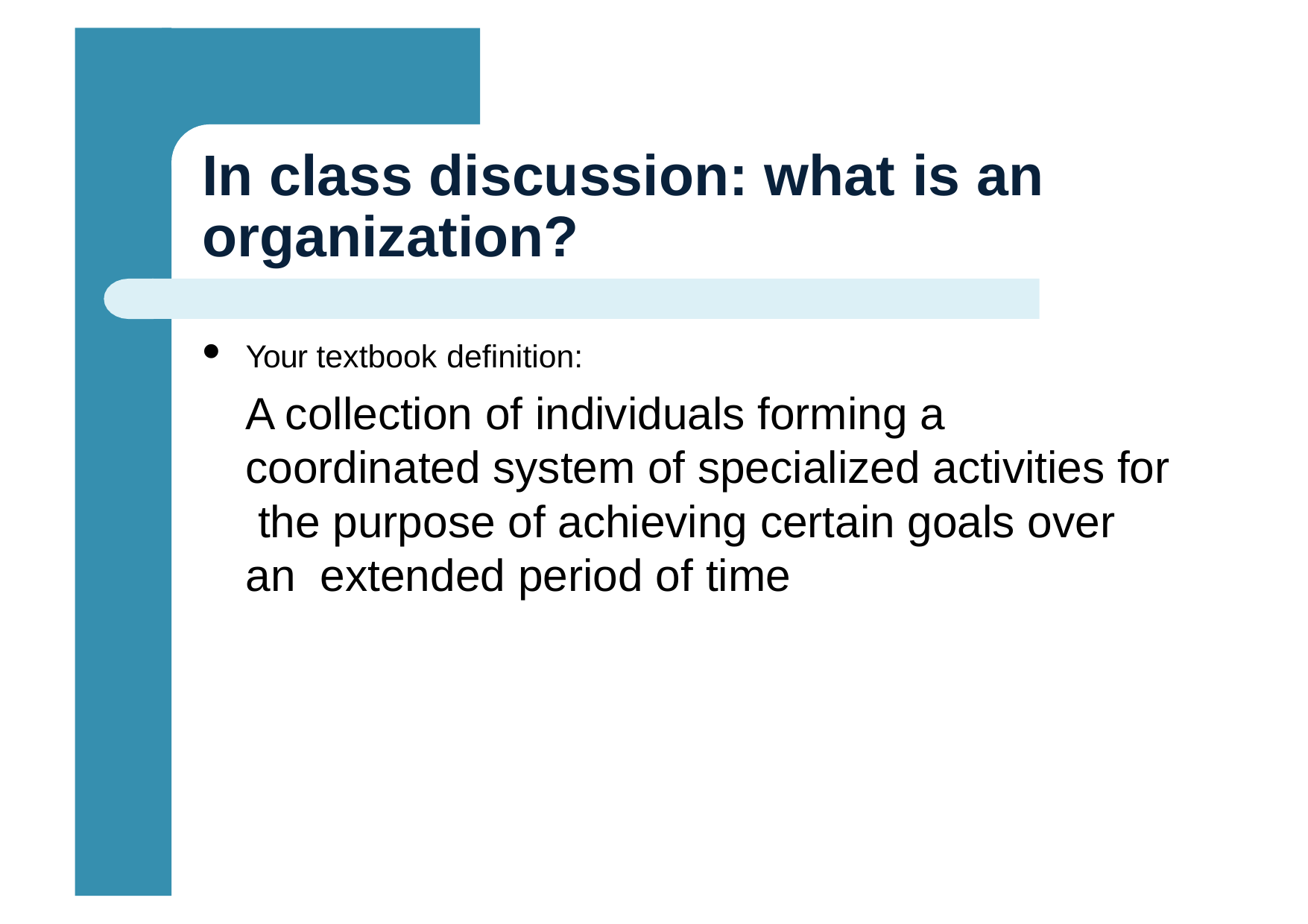

# In class discussion: what is an
organization?

Your textbook definition:
A collection of individuals forming a  coordinated system of specialized activities for  the purpose of achieving certain goals over an  extended period of time